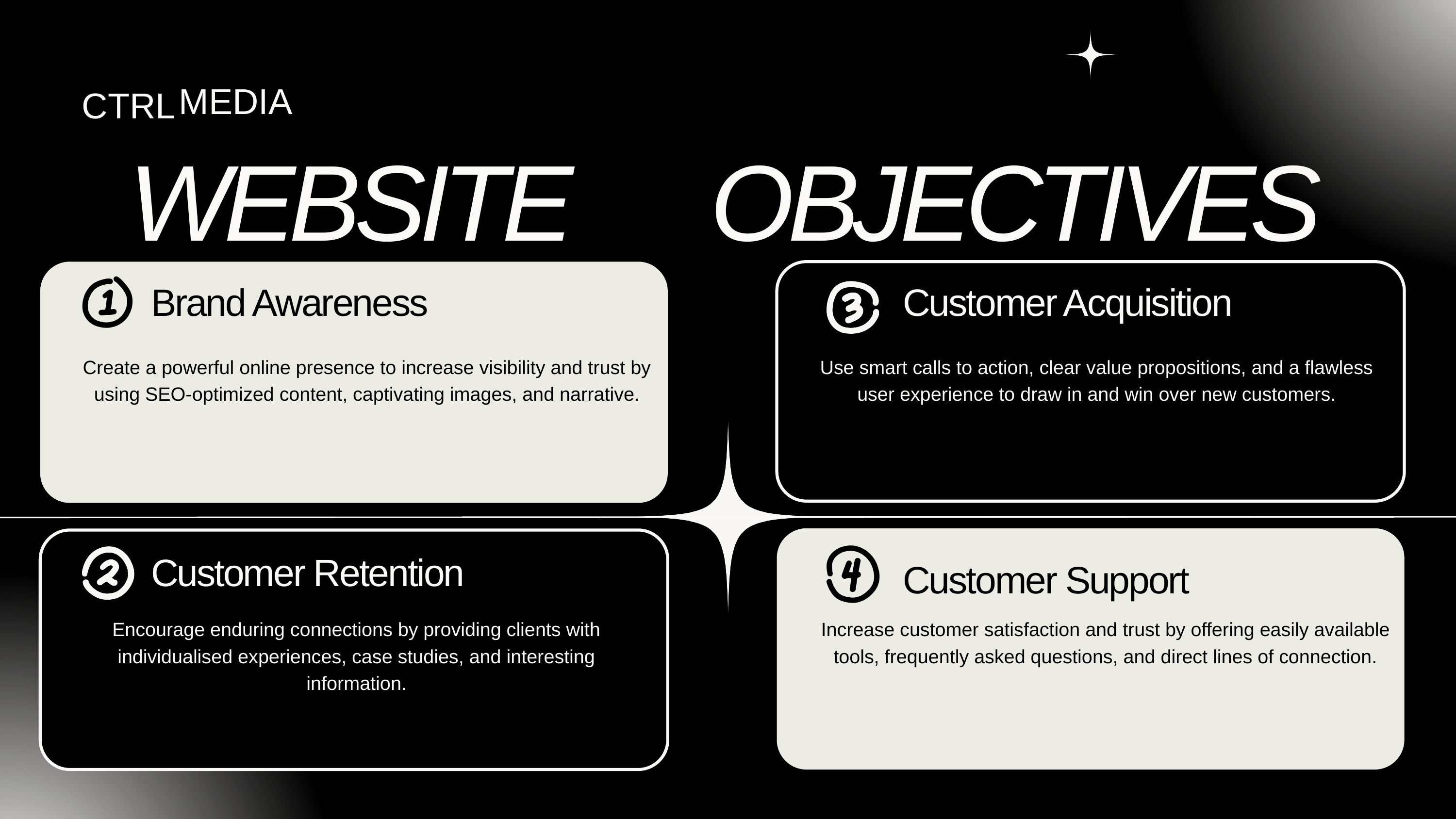

MEDIA
CTRL
WEBSITE
OBJECTIVES

Customer Acquisition
Brand Awareness
Create a powerful online presence to increase visibility and trust by using SEO-optimized content, captivating images, and narrative.

Use smart calls to action, clear value propositions, and a flawless user experience to draw in and win over new customers.

Customer Retention
Customer Support

Encourage enduring connections by providing clients with individualised experiences, case studies, and interesting information.

Increase customer satisfaction and trust by offering easily available tools, frequently asked questions, and direct lines of connection.